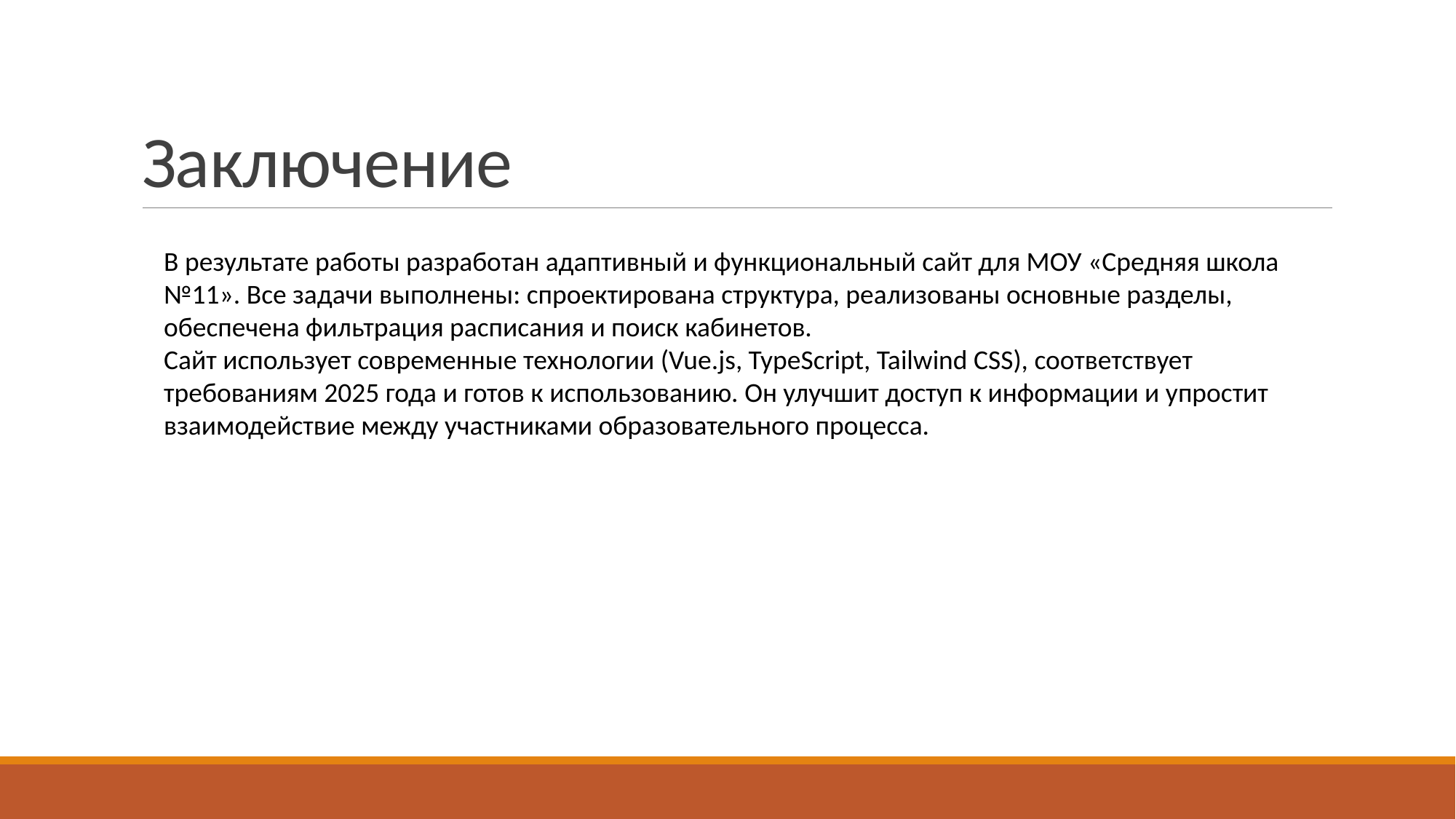

# Заключение
В результате работы разработан адаптивный и функциональный сайт для МОУ «Средняя школа №11». Все задачи выполнены: спроектирована структура, реализованы основные разделы, обеспечена фильтрация расписания и поиск кабинетов.
Сайт использует современные технологии (Vue.js, TypeScript, Tailwind CSS), соответствует требованиям 2025 года и готов к использованию. Он улучшит доступ к информации и упростит взаимодействие между участниками образовательного процесса.